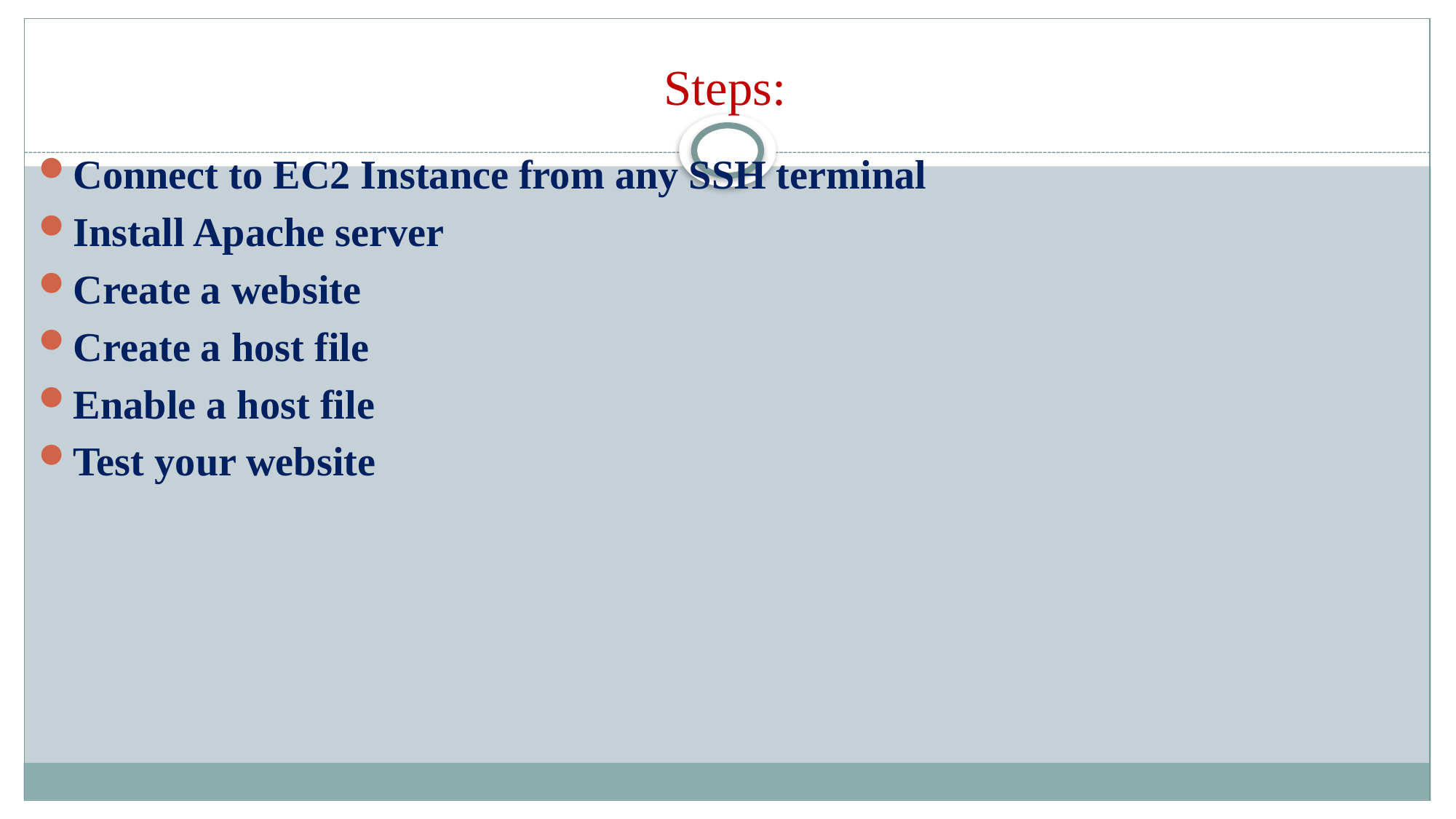

# Steps:
Connect to EC2 Instance from any SSH terminal
Install Apache server
Create a website
Create a host file
Enable a host file
Test your website